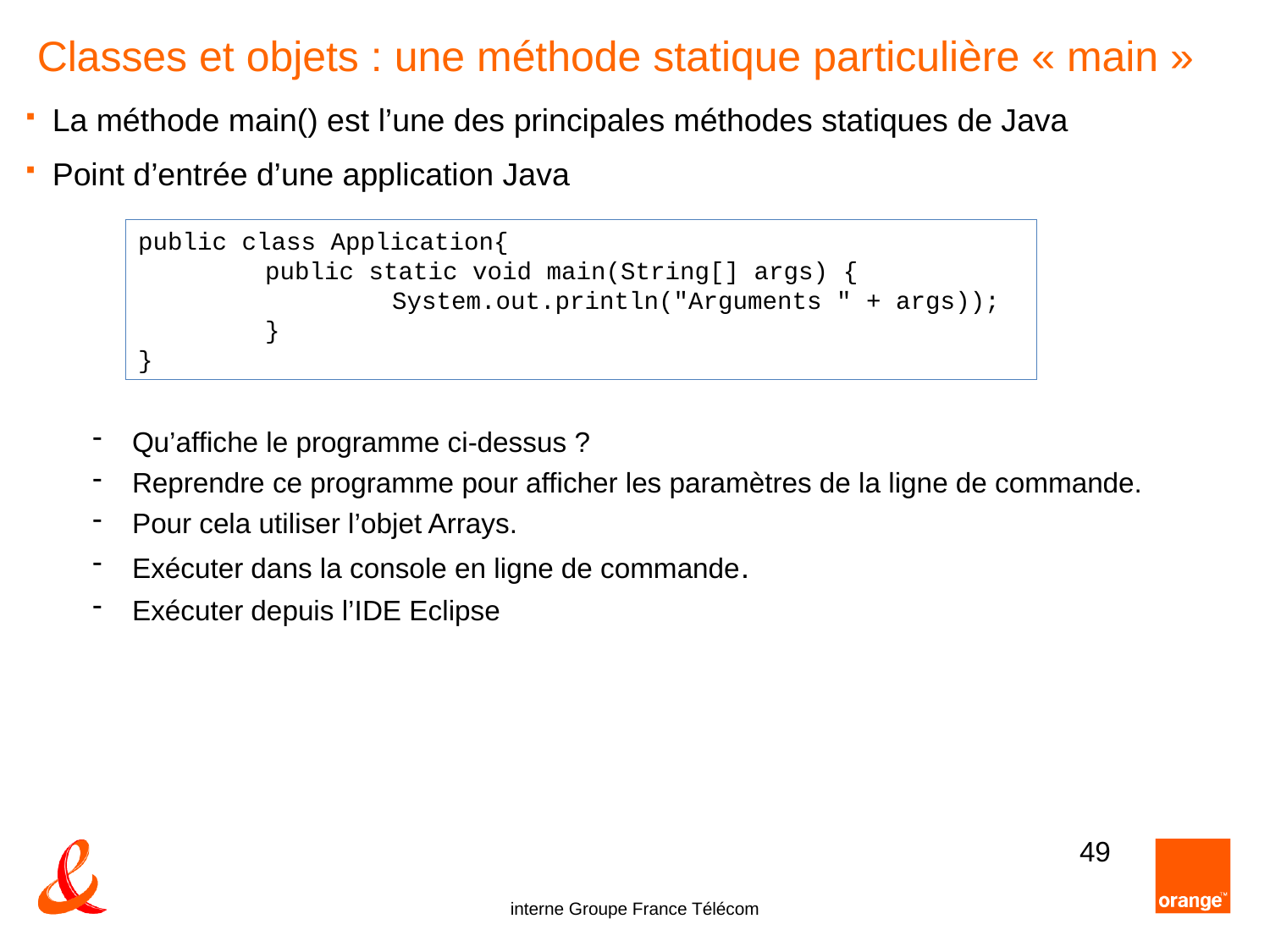

Classes et objets : une méthode statique particulière « main »
La méthode main() est l’une des principales méthodes statiques de Java
Point d’entrée d’une application Java

Qu’affiche le programme ci-dessus ?
Reprendre ce programme pour afficher les paramètres de la ligne de commande.
Pour cela utiliser l’objet Arrays.
Exécuter dans la console en ligne de commande.
Exécuter depuis l’IDE Eclipse
public class Application{
	public static void main(String[] args) {
		System.out.println("Arguments " + args));
	}
}
49